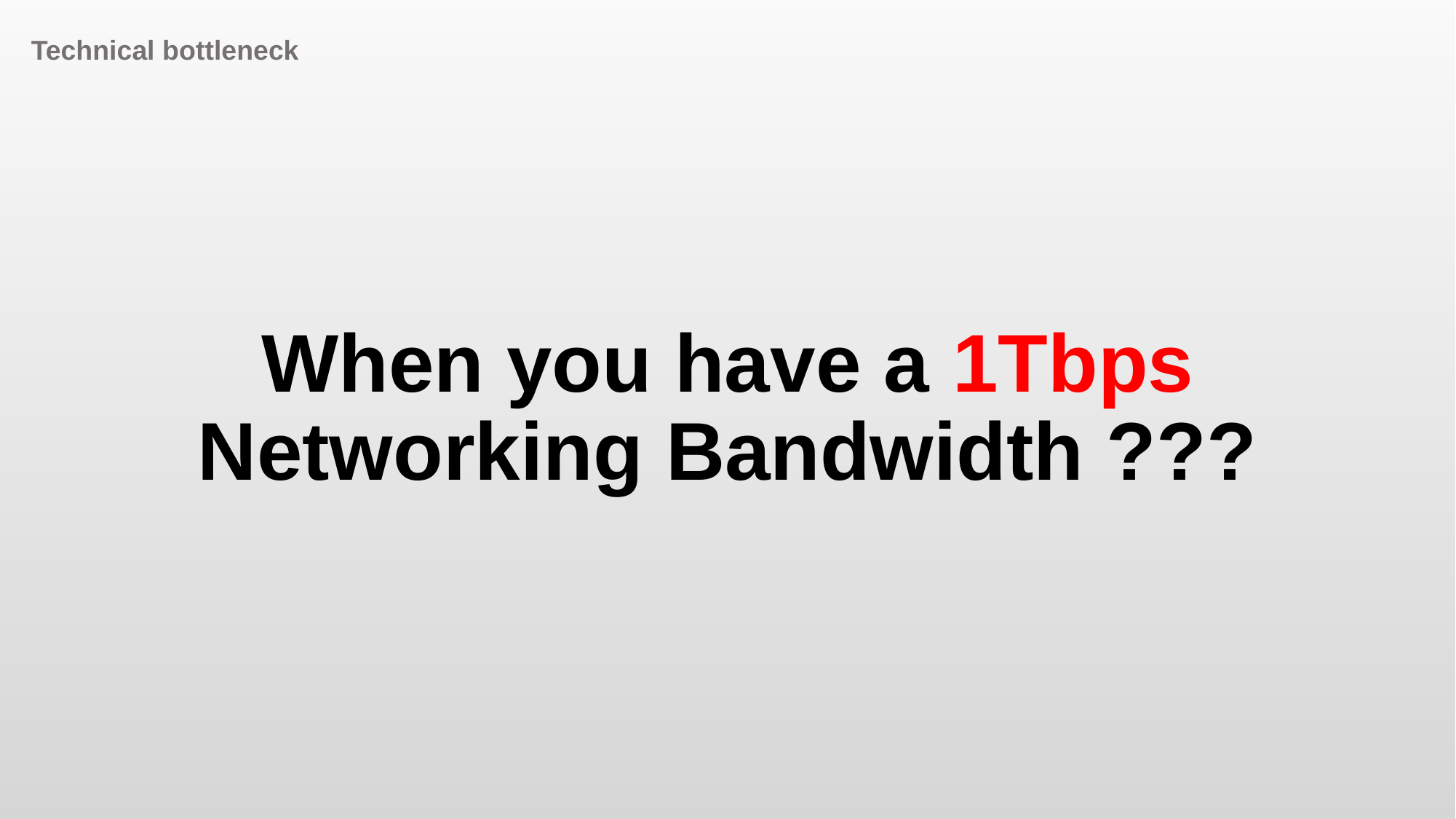

Technical bottleneck
# When you have a 1Tbps Networking Bandwidth ???